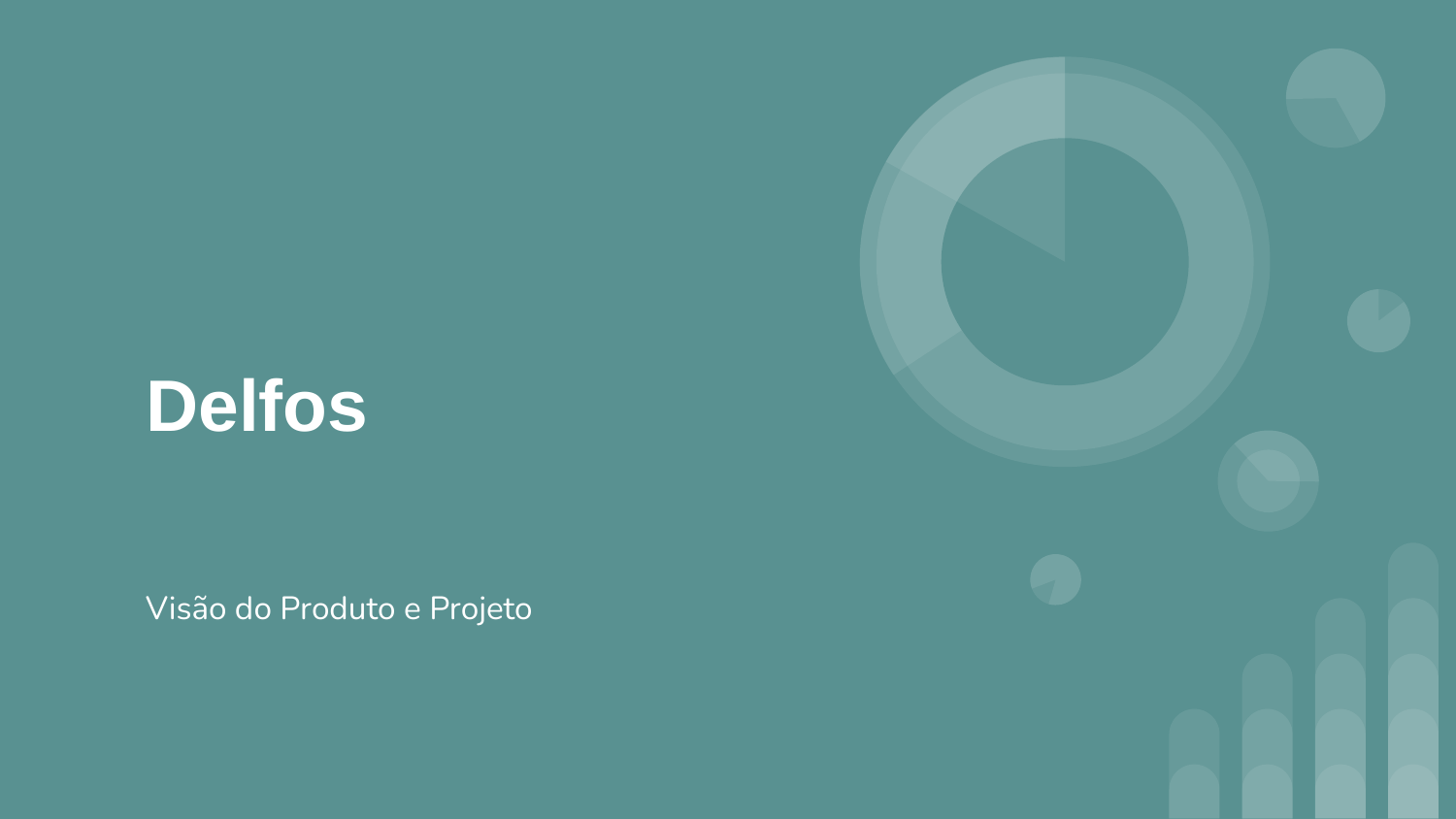

# Delfos
Visão do Produto e Projeto